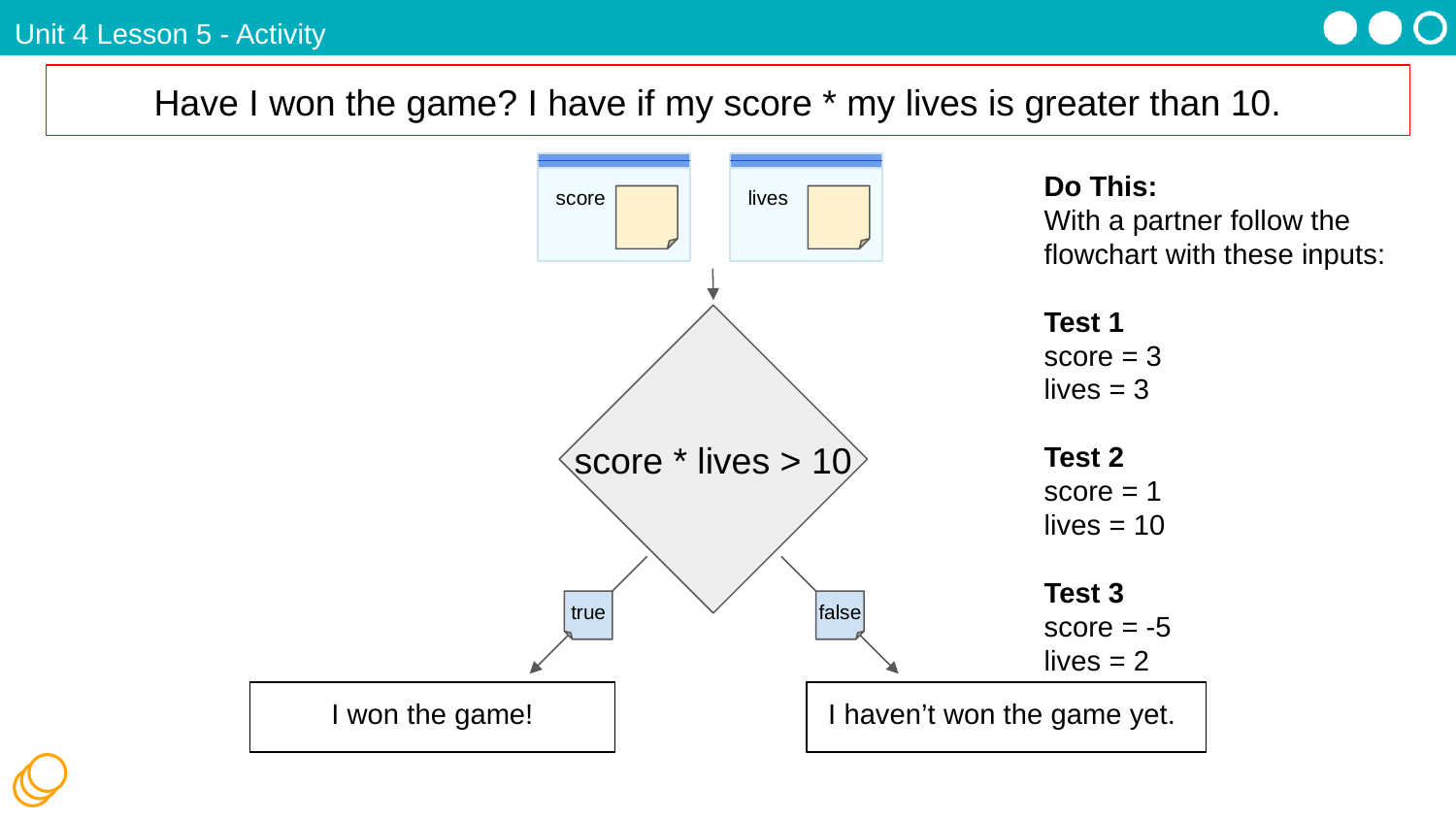

Unit 4 Lesson 5 - Activity
Have I won the game? I have if my score * my lives is greater than 10.

Do This:
With a partner follow the flowchart with these inputs:

Test 1
score = 3
lives = 3

Test 2
score = 1
lives = 10

Test 3
score = -5
lives = 2

score
lives

score * lives > 10
false
true
I won the game!
I haven’t won the game yet.